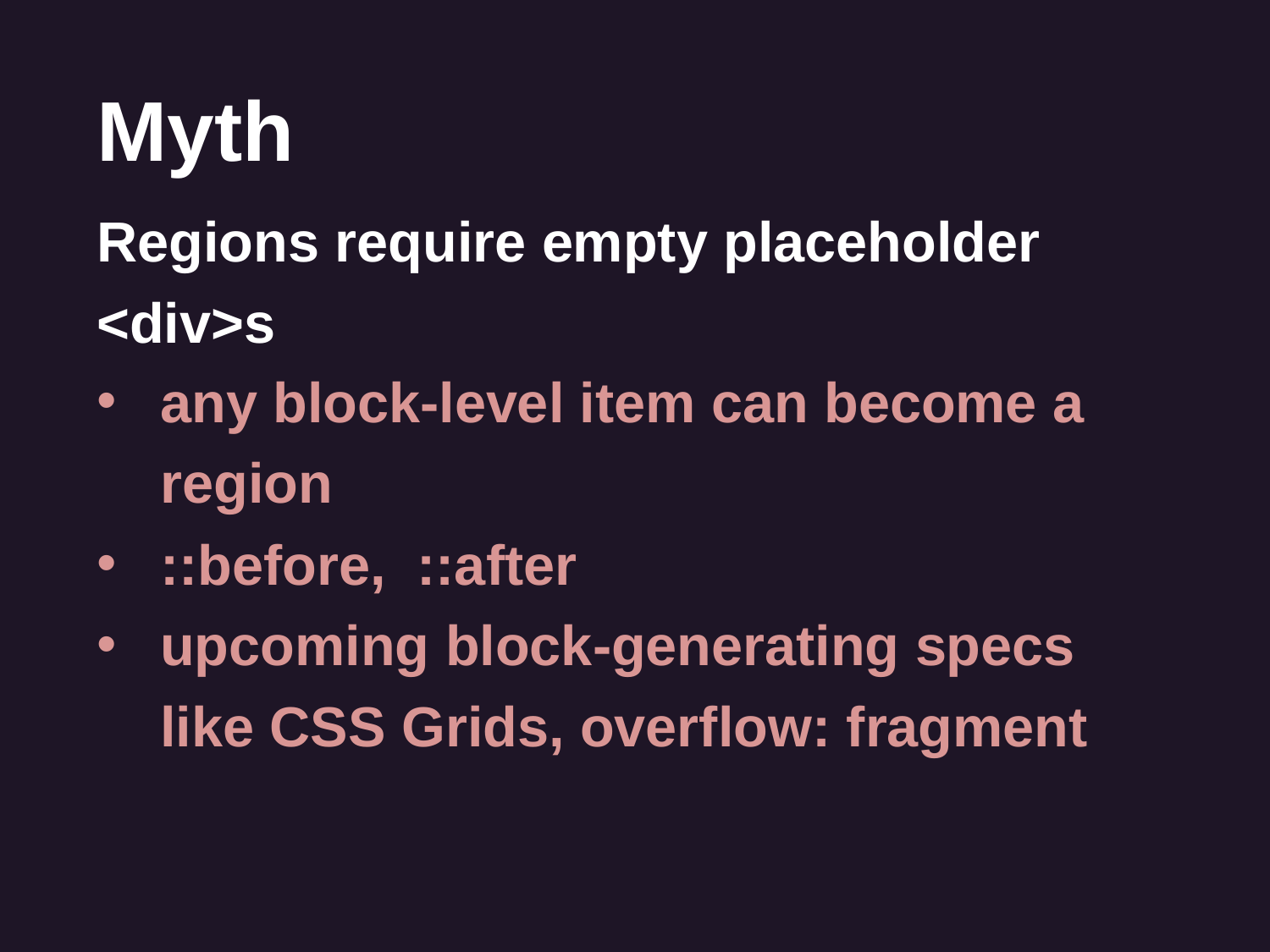

Myth
Regions require empty placeholder <div>s
any block-level item can become a region
::before,  ::after
upcoming block-generating specs
like CSS Grids, overflow: fragment